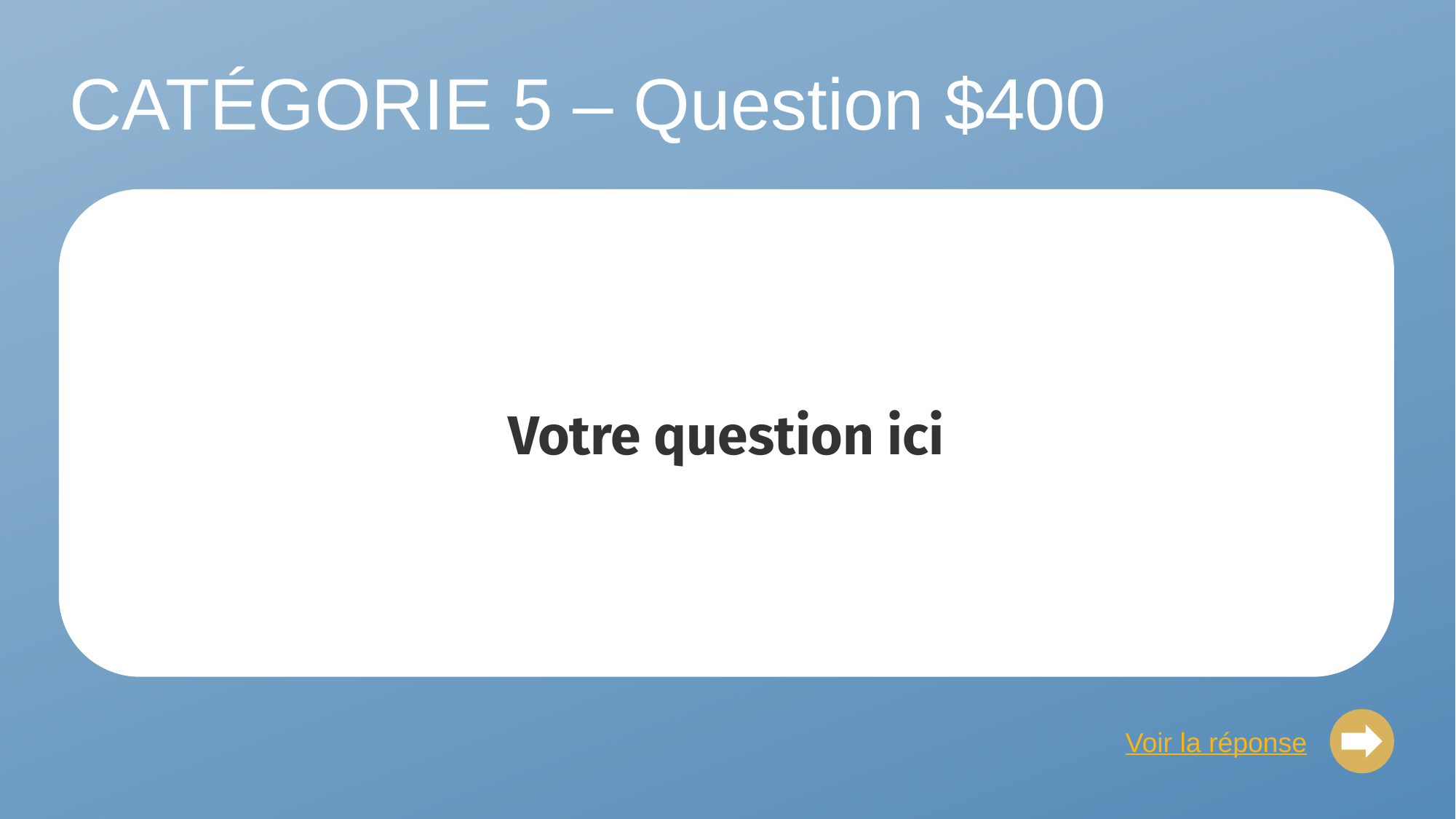

# CATÉGORIE 5 – Question $400
Votre question ici

Voir la réponse